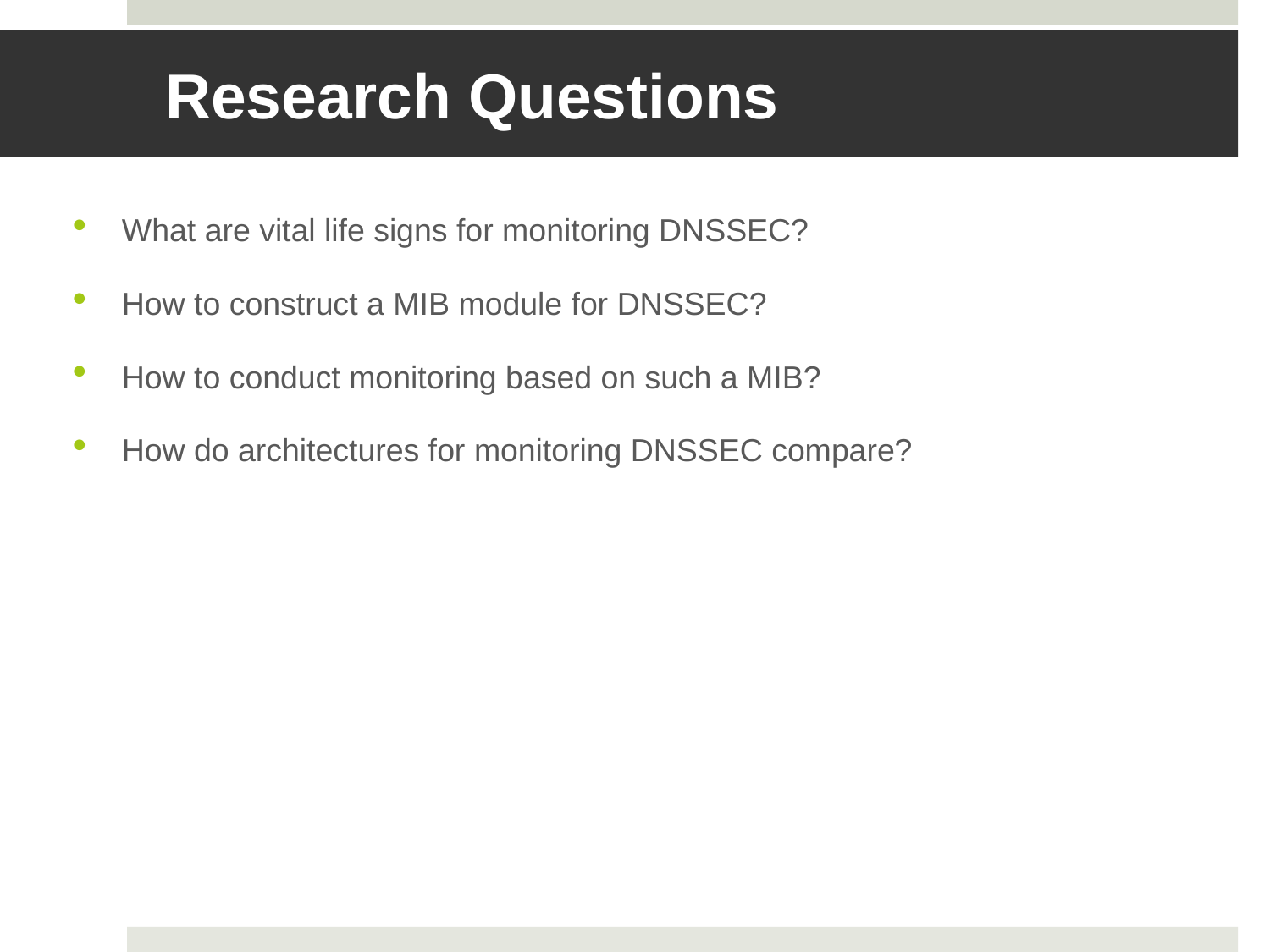

# Research Questions
What are vital life signs for monitoring DNSSEC?
How to construct a MIB module for DNSSEC?
How to conduct monitoring based on such a MIB?
How do architectures for monitoring DNSSEC compare?